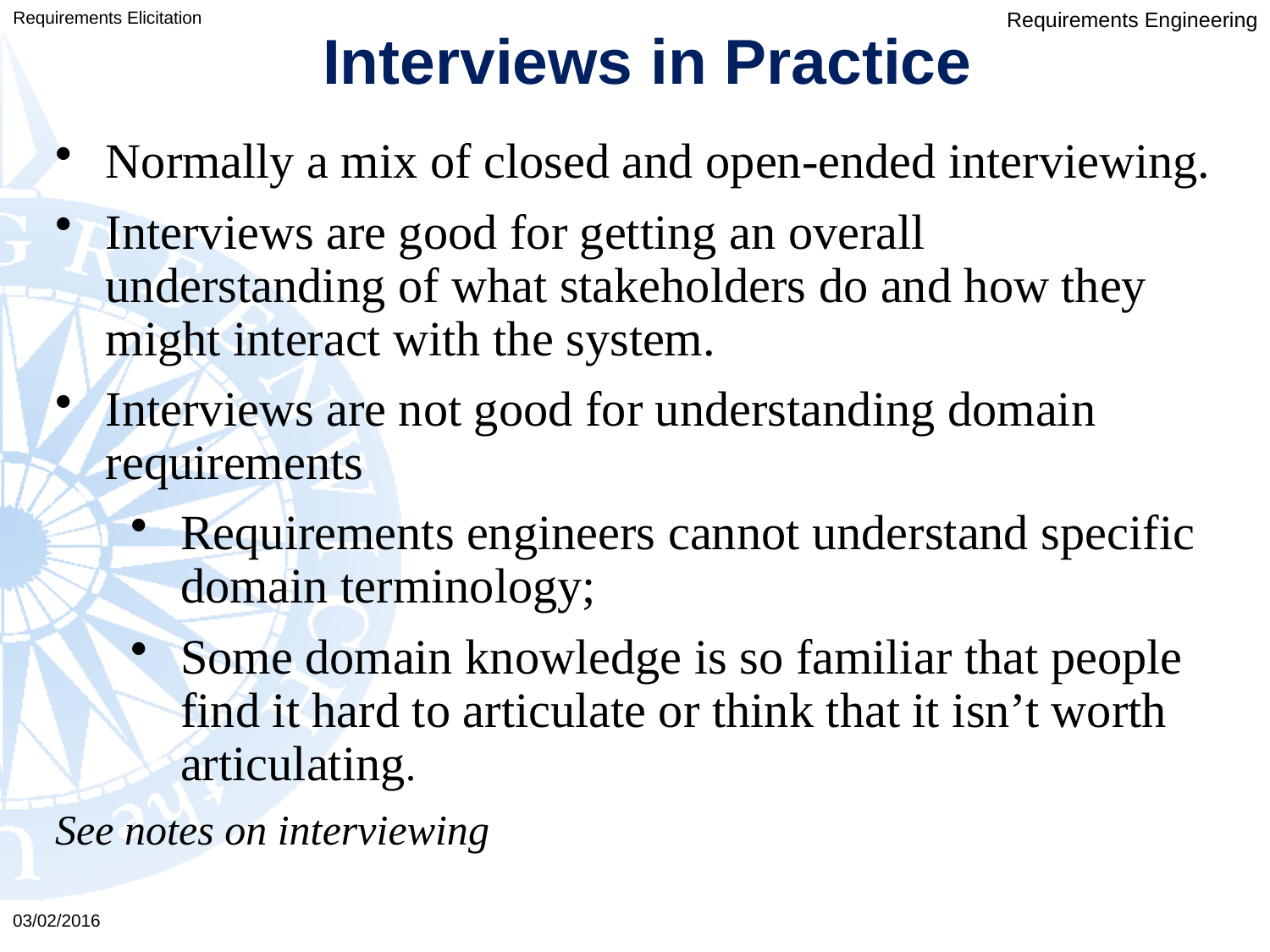

Requirements Elicitation
Interviews in Practice
Normally a mix of closed and open-ended interviewing.
Interviews are good for getting an overall understanding of what stakeholders do and how they might interact with the system.
Interviews are not good for understanding domain requirements
Requirements engineers cannot understand specific domain terminology;
Some domain knowledge is so familiar that people find it hard to articulate or think that it isn’t worth articulating.
See notes on interviewing
03/02/2016